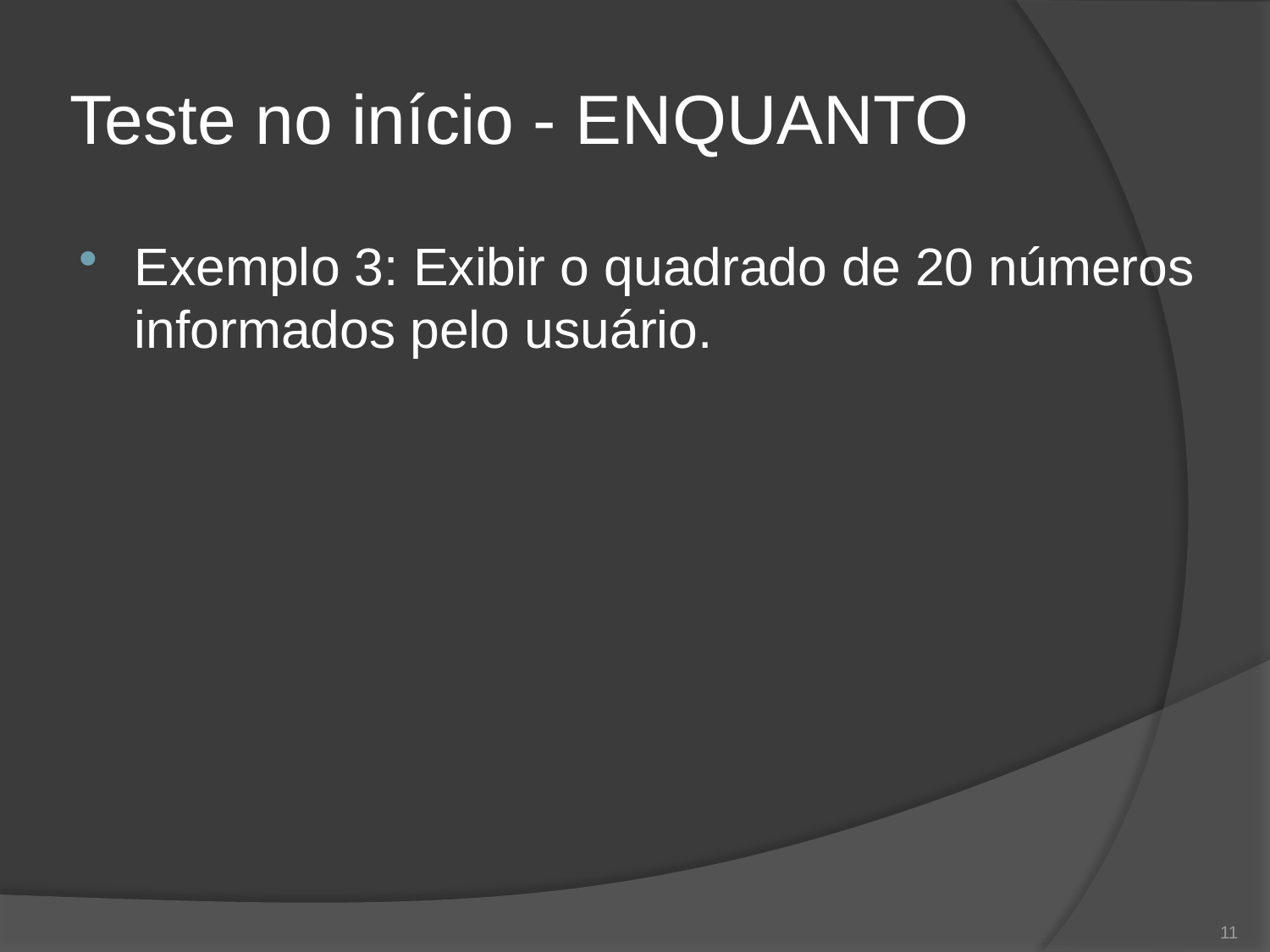

# Teste no início - ENQUANTO
Exemplo 3: Exibir o quadrado de 20 números informados pelo usuário.

11